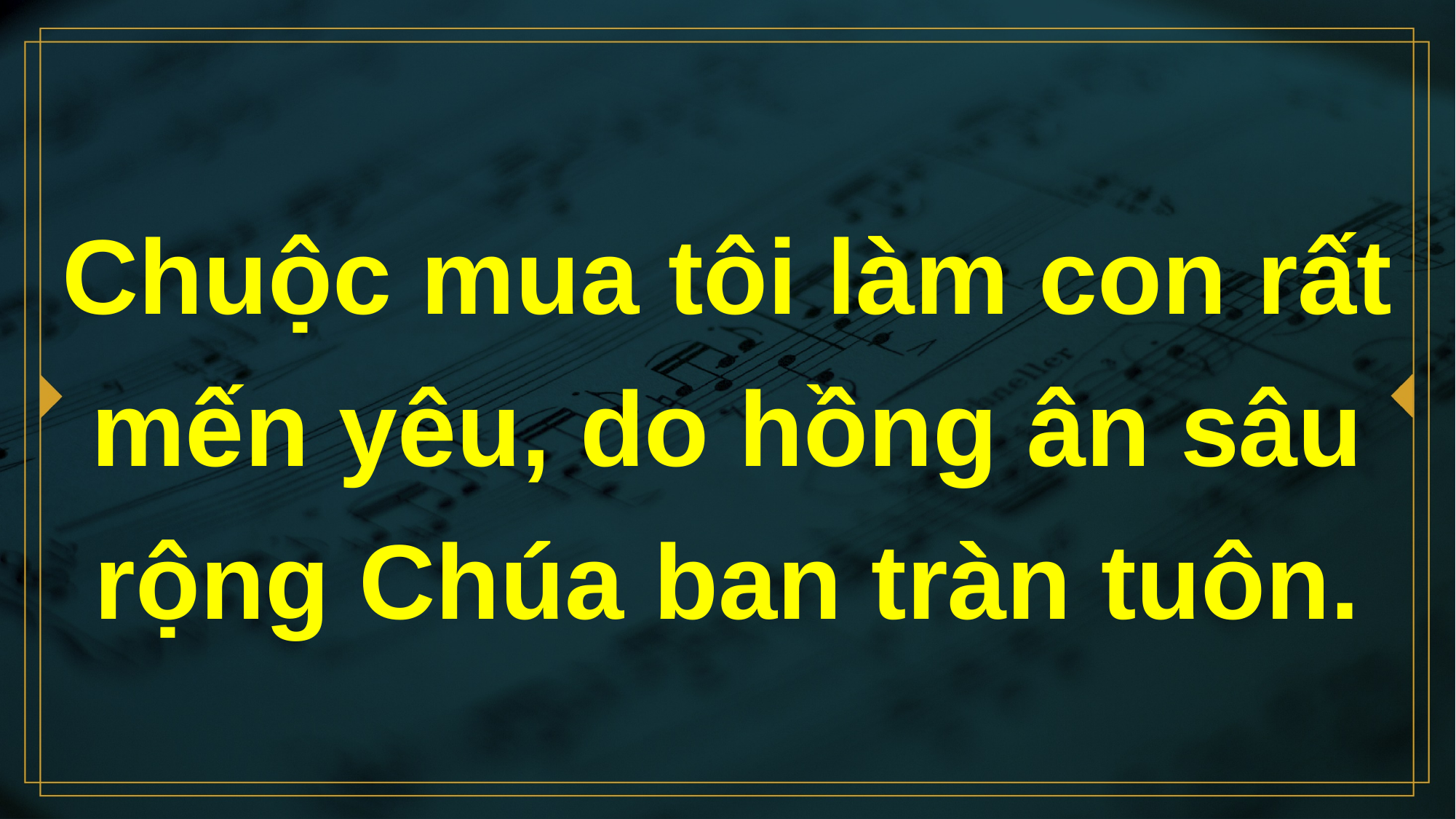

# Chuộc mua tôi làm con rất mến yêu, do hồng ân sâu rộng Chúa ban tràn tuôn.